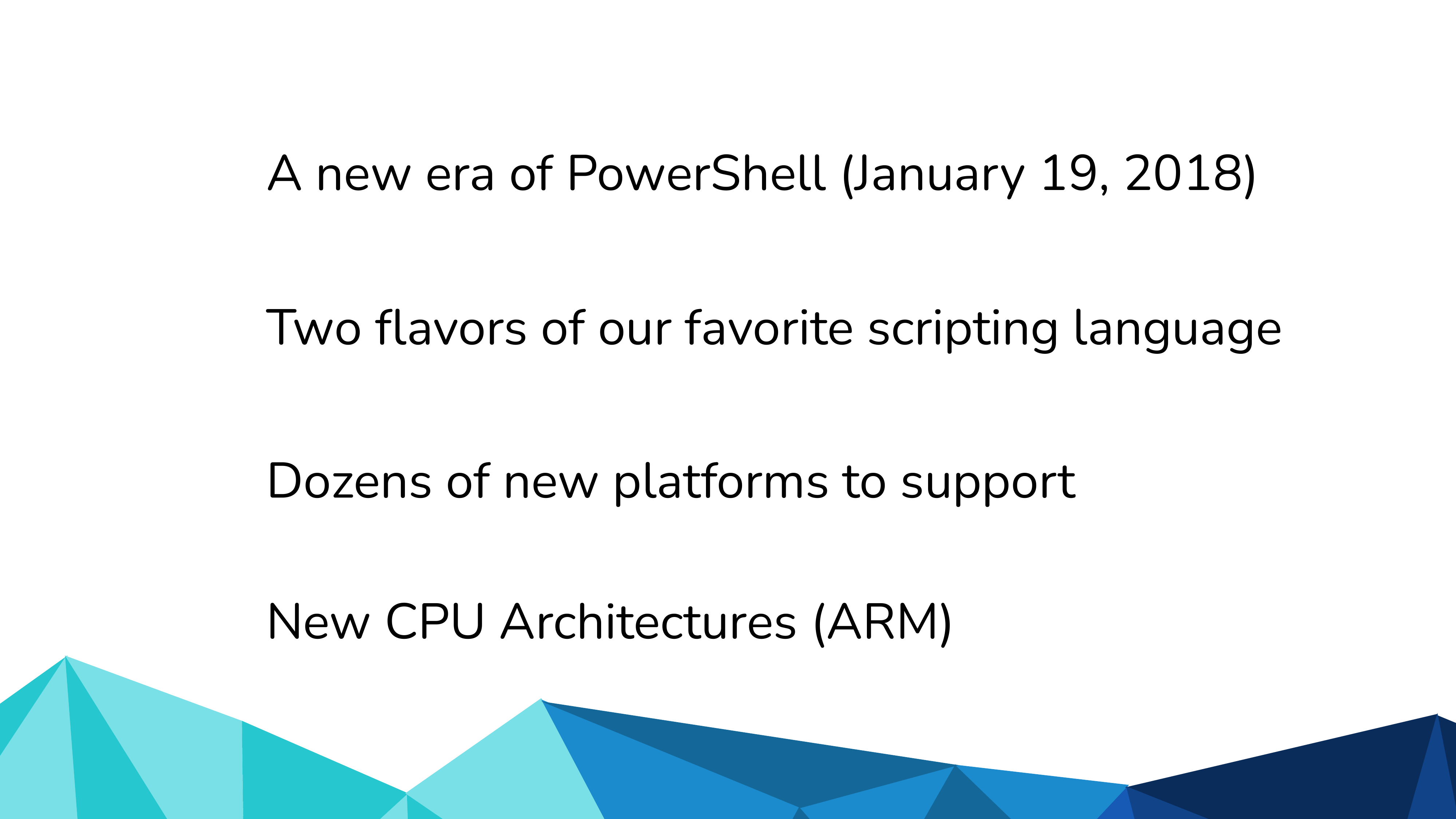

A new era of PowerShell (January 19, 2018)
Two flavors of our favorite scripting language
Dozens of new platforms to support
New CPU Architectures (ARM)